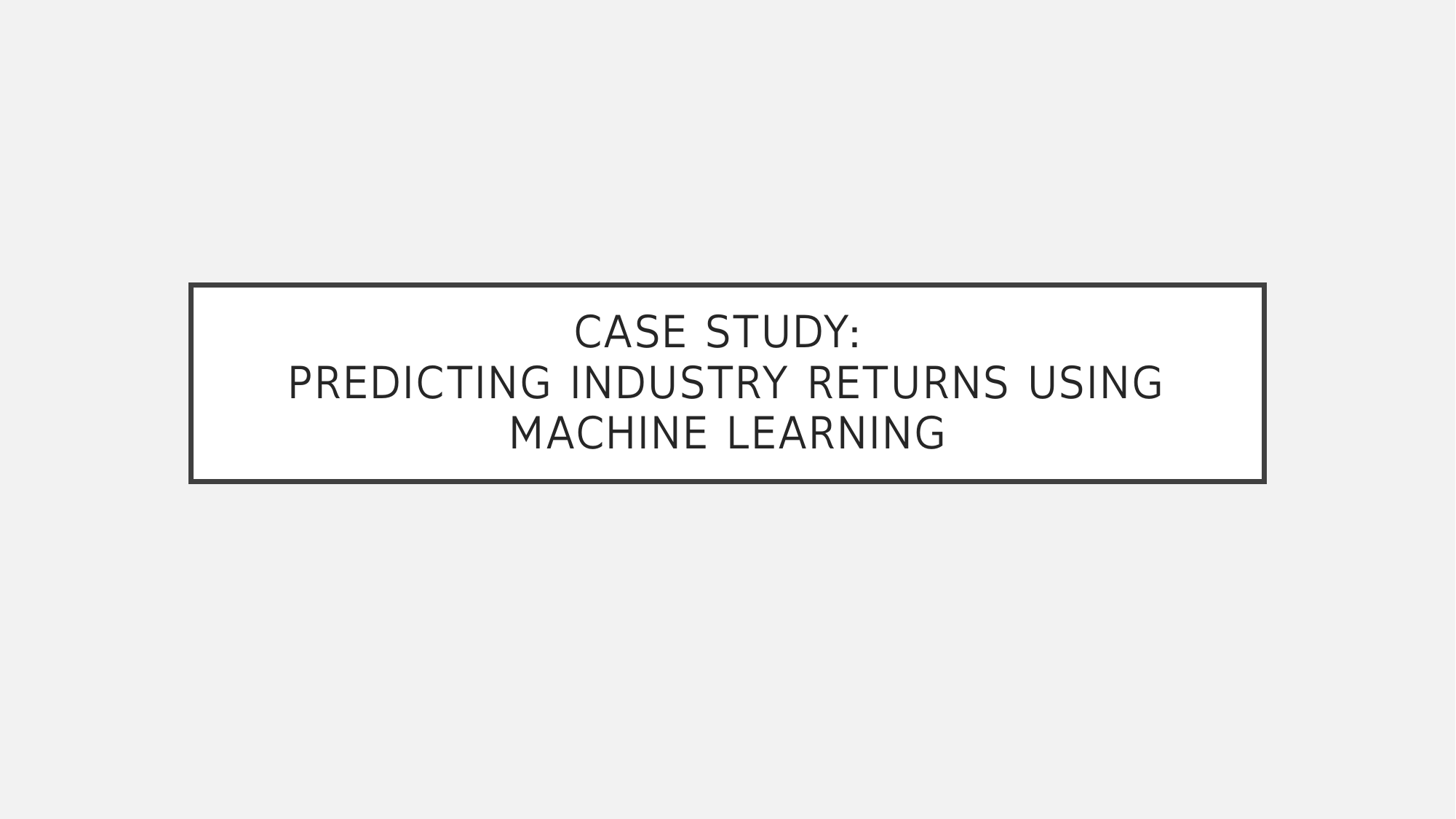

# Case study: Predicting industry returns using machine learning